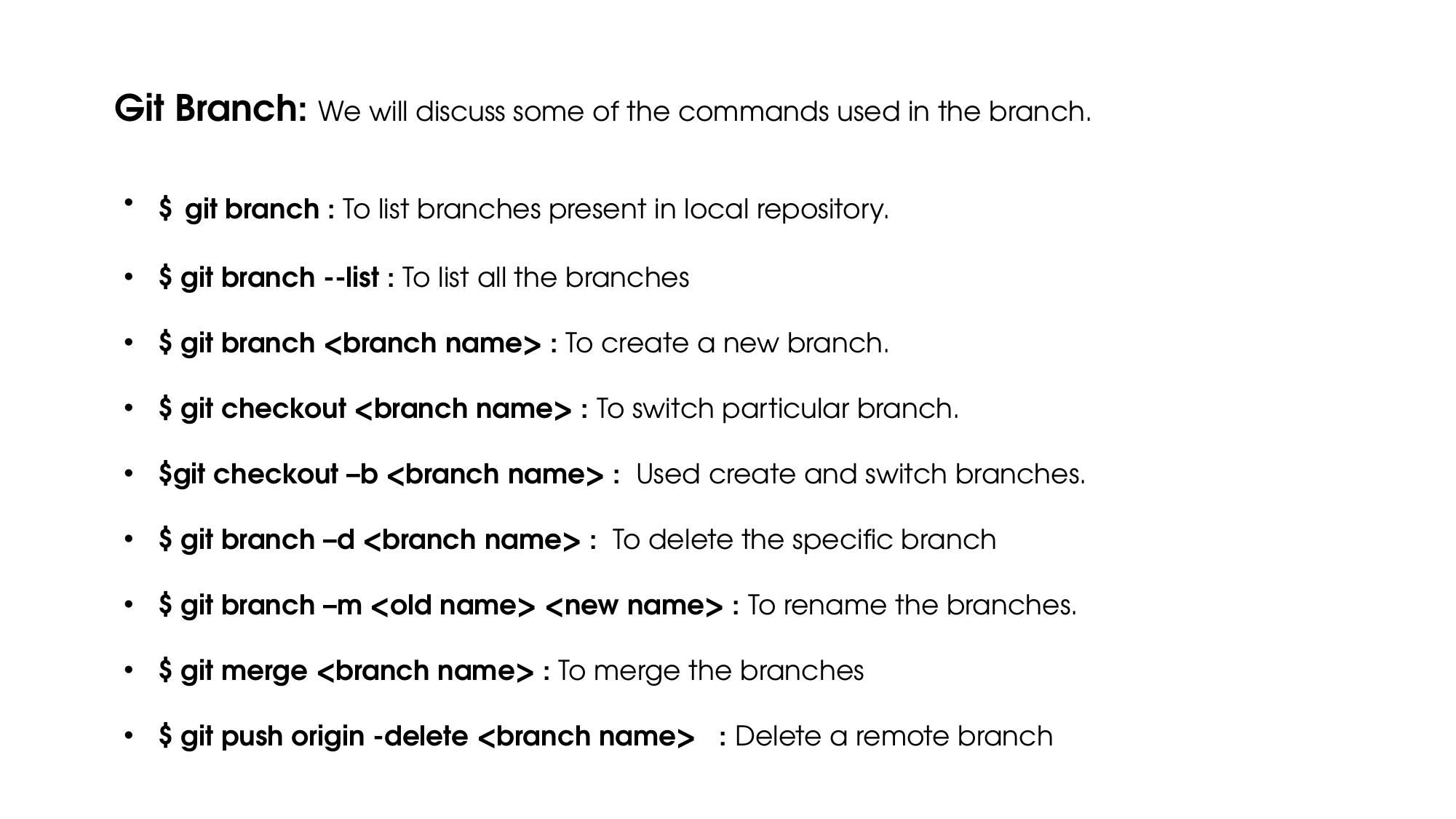

Git Branch: We will discuss some of the commands used in the branch.
$ git branch : To list branches present in local repository.
$ git branch --list : To list all the branches
$ git branch <branch name> : To create a new branch.
$ git checkout <branch name> : To switch particular branch.
$git checkout –b <branch name> :  Used create and switch branches.
$ git branch –d <branch name> :  To delete the specific branch
$ git branch –m <old name> <new name> : To rename the branches.
$ git merge <branch name> : To merge the branches
$ git push origin -delete <branch name>   : Delete a remote branch